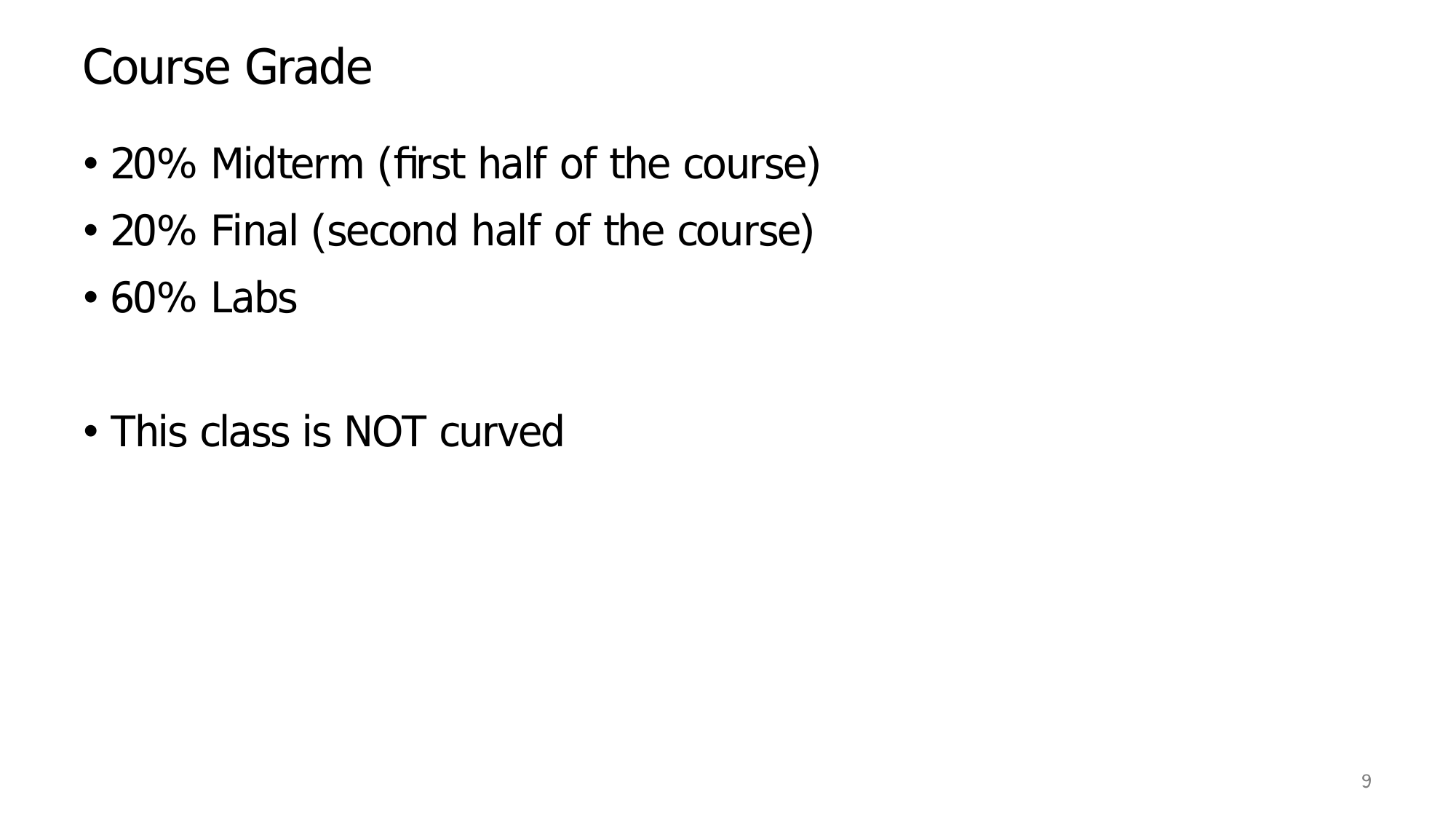

# Course Grade
20% Midterm (first half of the course)
20% Final (second half of the course)
60% Labs

This class is NOT curved
9